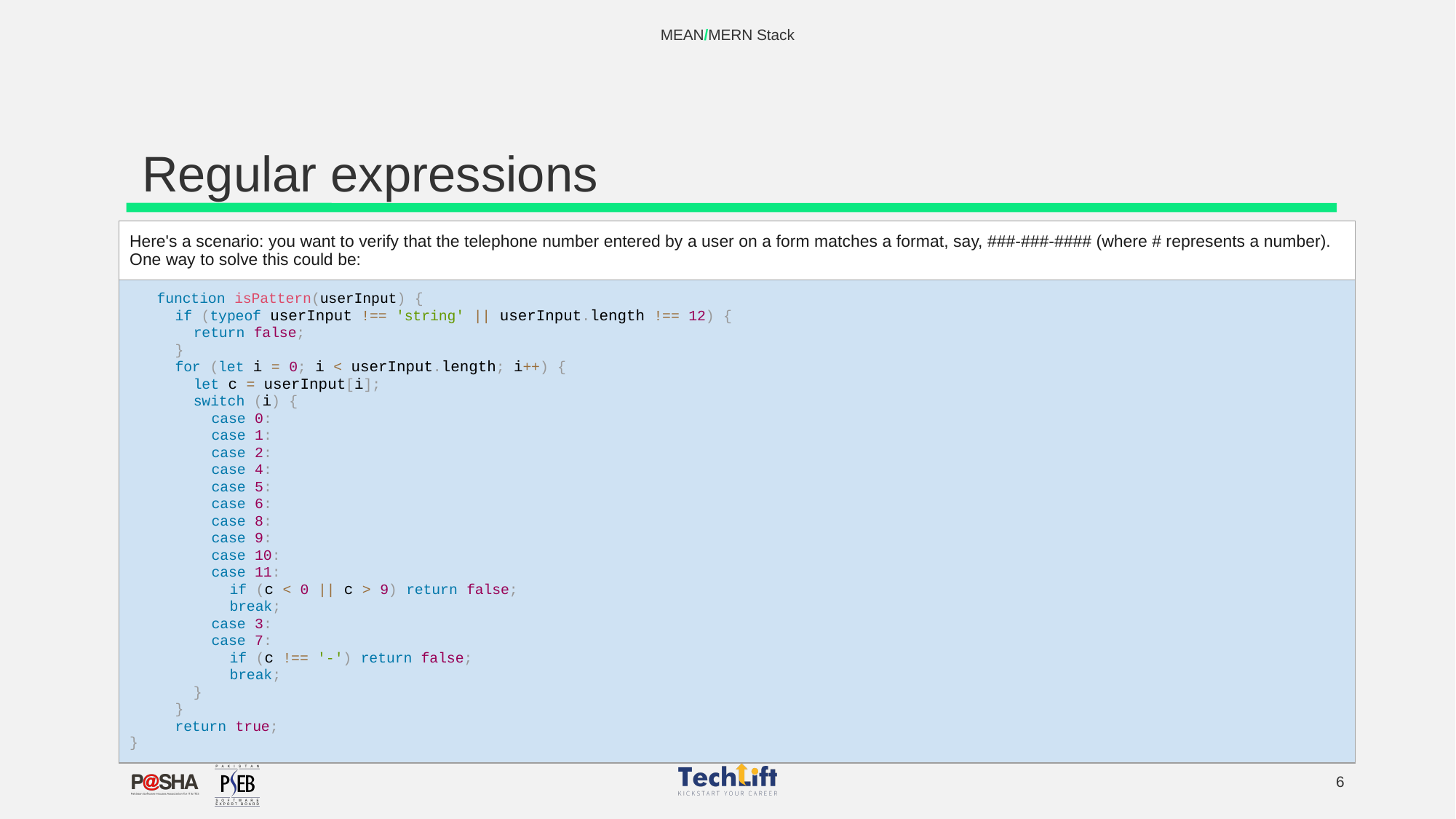

MEAN/MERN Stack
# Regular expressions
| Here's a scenario: you want to verify that the telephone number entered by a user on a form matches a format, say, ###-###-#### (where # represents a number). One way to solve this could be: |
| --- |
| function isPattern(userInput) { if (typeof userInput !== 'string' || userInput.length !== 12) { return false; } for (let i = 0; i < userInput.length; i++) { let c = userInput[i]; switch (i) { case 0: case 1: case 2: case 4: case 5: case 6: case 8: case 9: case 10: case 11: if (c < 0 || c > 9) return false; break; case 3: case 7: if (c !== '-') return false; break; } } return true; } |
6